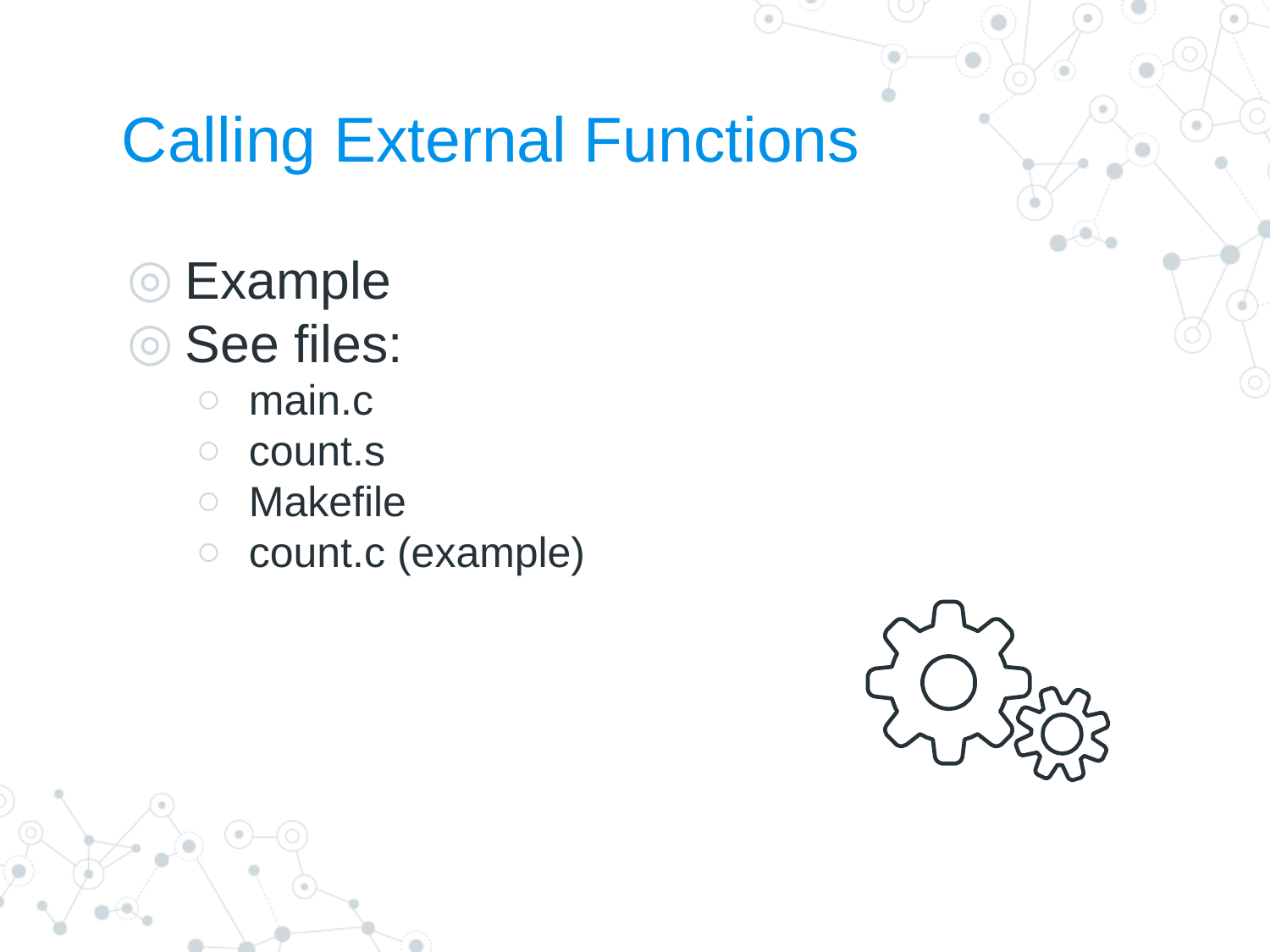

# Calling External Functions
Example
See files:
main.c
count.s
Makefile
count.c (example)